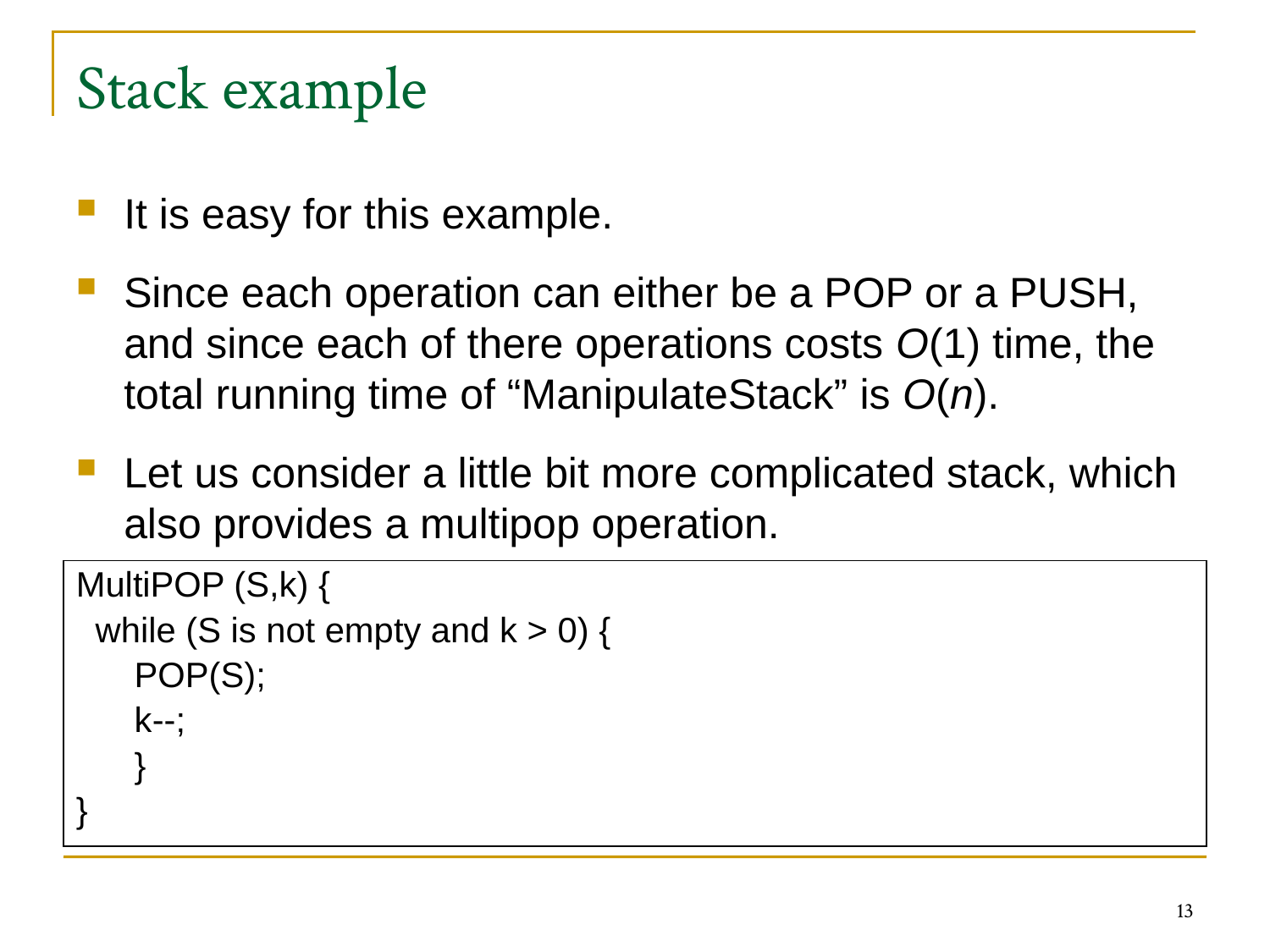

# Stack example
It is easy for this example.

Since each operation can either be a POP or a PUSH, and since each of there operations costs O(1) time, the total running time of “ManipulateStack” is O(n).

Let us consider a little bit more complicated stack, which also provides a multipop operation.

MultiPOP (S,k) {
  while (S is not empty and k > 0) {
      POP(S);
      k--;
      }
}
13